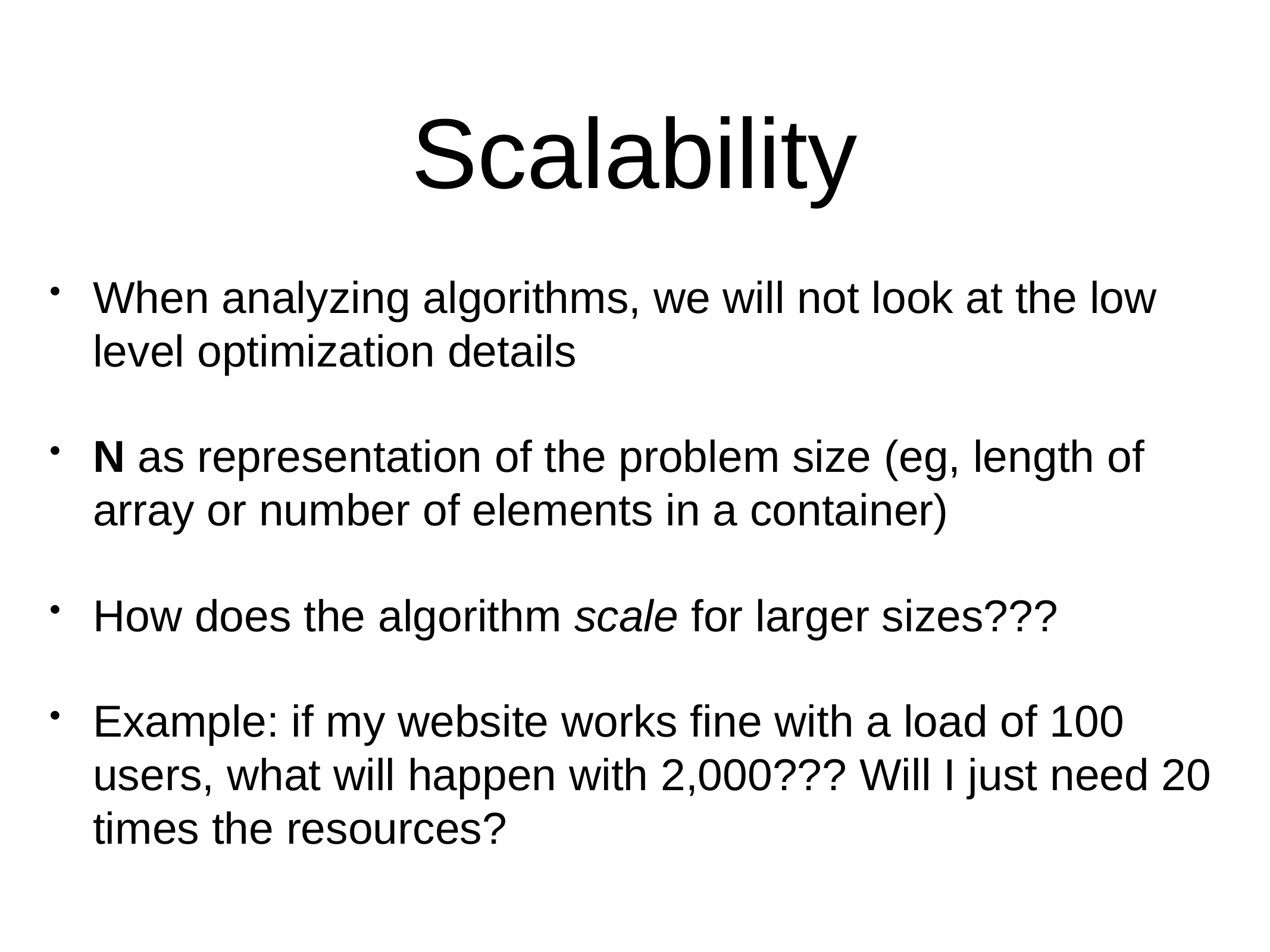

# Scalability
When analyzing algorithms, we will not look at the low level optimization details
N as representation of the problem size (eg, length of array or number of elements in a container)
How does the algorithm scale for larger sizes???
Example: if my website works fine with a load of 100 users, what will happen with 2,000??? Will I just need 20 times the resources?